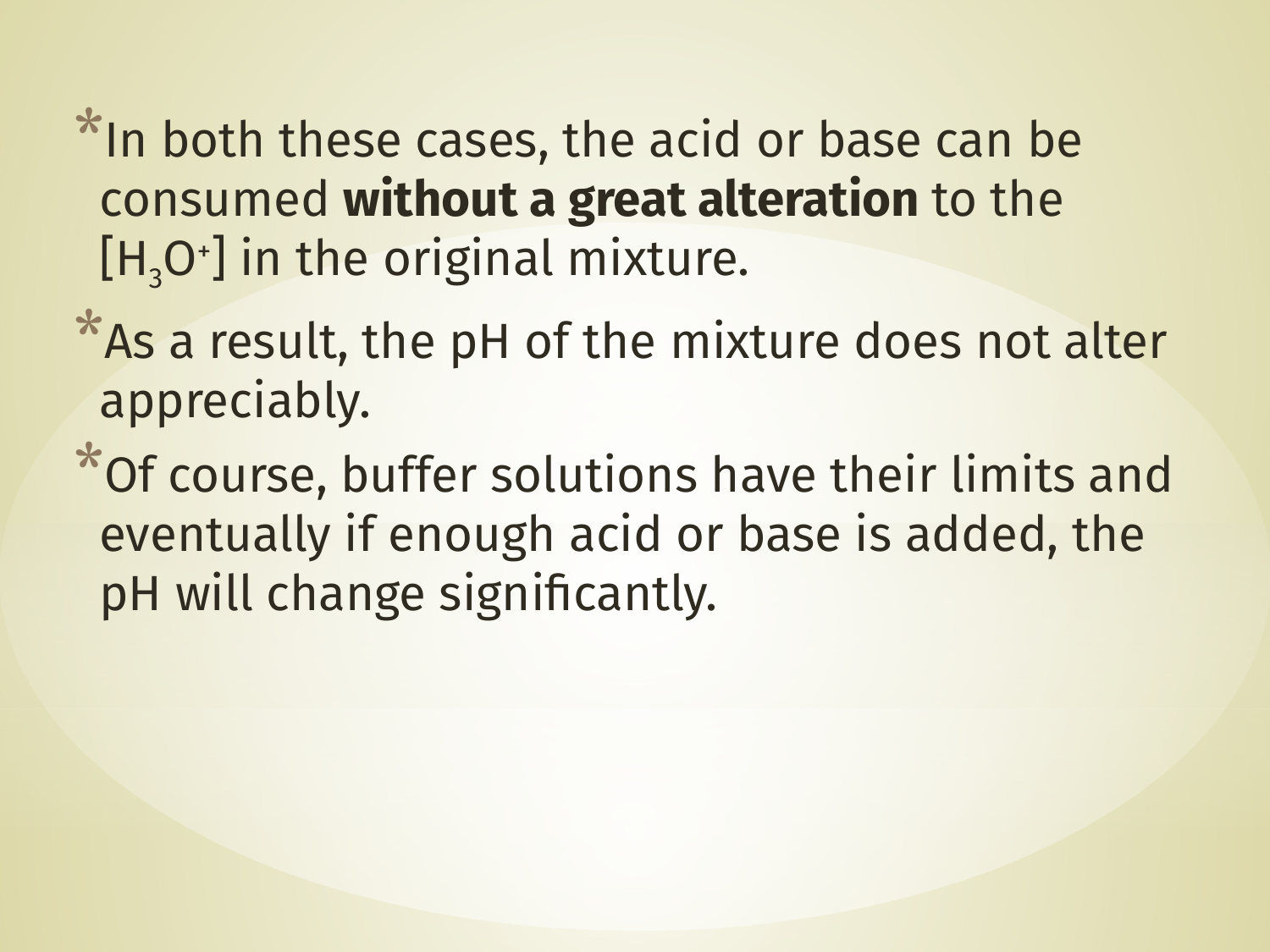

In both these cases, the acid or base can be consumed without a great alteration to the [H3O+] in the original mixture.
As a result, the pH of the mixture does not alter appreciably.
Of course, buffer solutions have their limits and eventually if enough acid or base is added, the pH will change significantly.